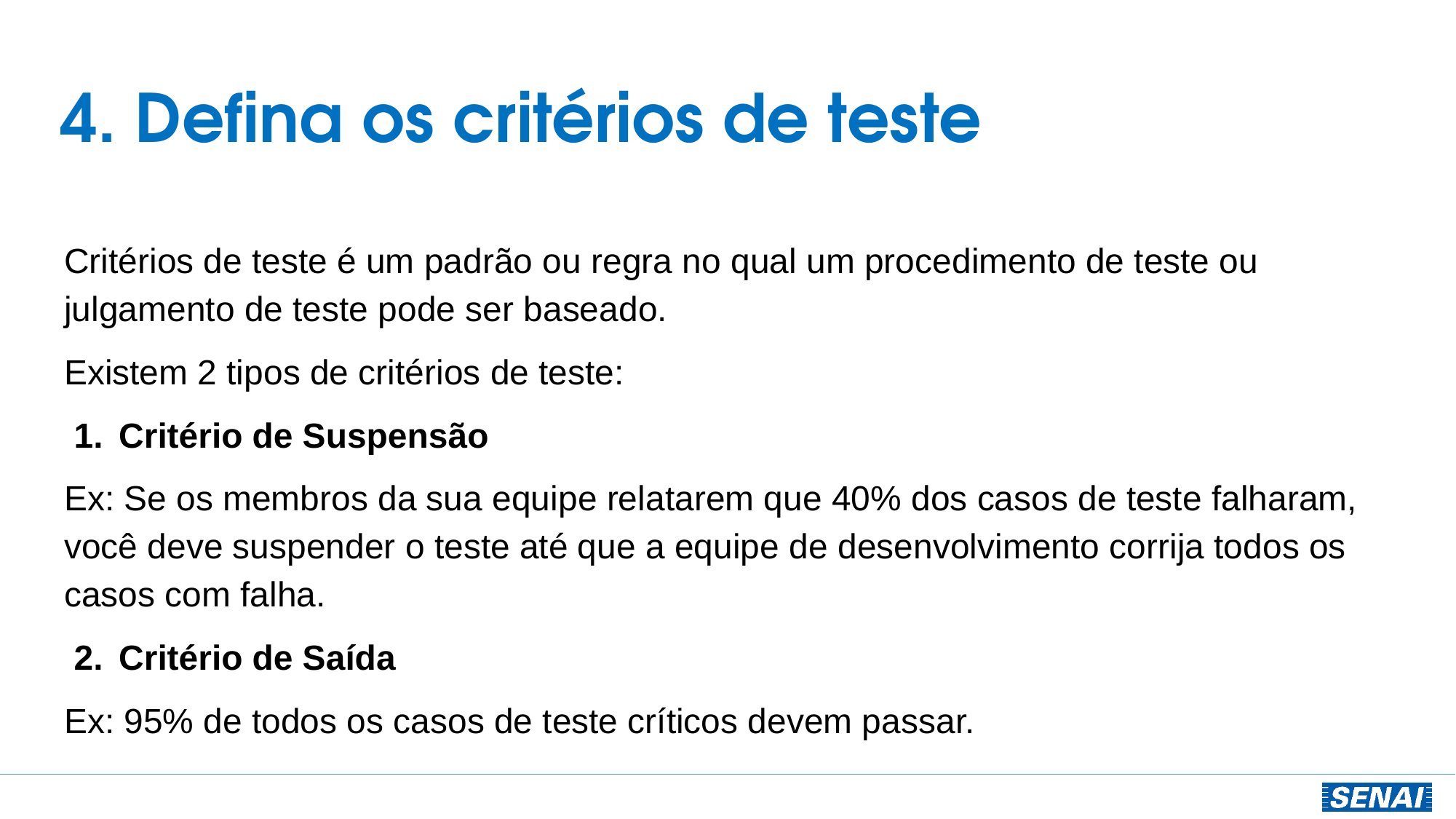

# 4. Defina os critérios de teste
Critérios de teste é um padrão ou regra no qual um procedimento de teste ou julgamento de teste pode ser baseado.
Existem 2 tipos de critérios de teste:
Critério de Suspensão
Ex: Se os membros da sua equipe relatarem que 40% dos casos de teste falharam, você deve suspender o teste até que a equipe de desenvolvimento corrija todos os casos com falha.
Critério de Saída
Ex: 95% de todos os casos de teste críticos devem passar.